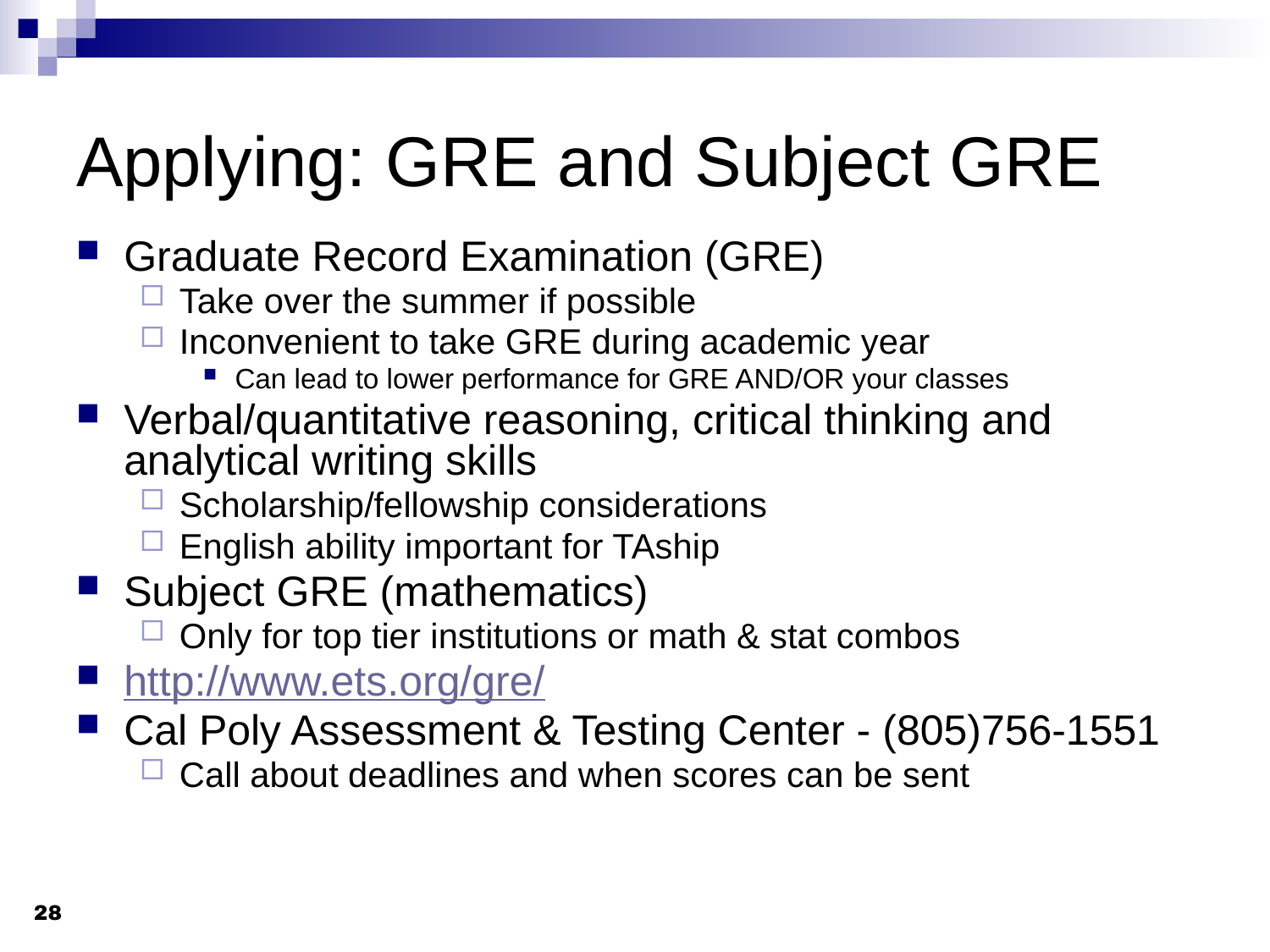

# Applying: GRE and Subject GRE
Graduate Record Examination (GRE)
Take over the summer if possible
Inconvenient to take GRE during academic year
Can lead to lower performance for GRE AND/OR your classes
Verbal/quantitative reasoning, critical thinking and analytical writing skills
Scholarship/fellowship considerations
English ability important for TAship
Subject GRE (mathematics)
Only for top tier institutions or math & stat combos
http://www.ets.org/gre/
Cal Poly Assessment & Testing Center - (805)756-1551
Call about deadlines and when scores can be sent
28